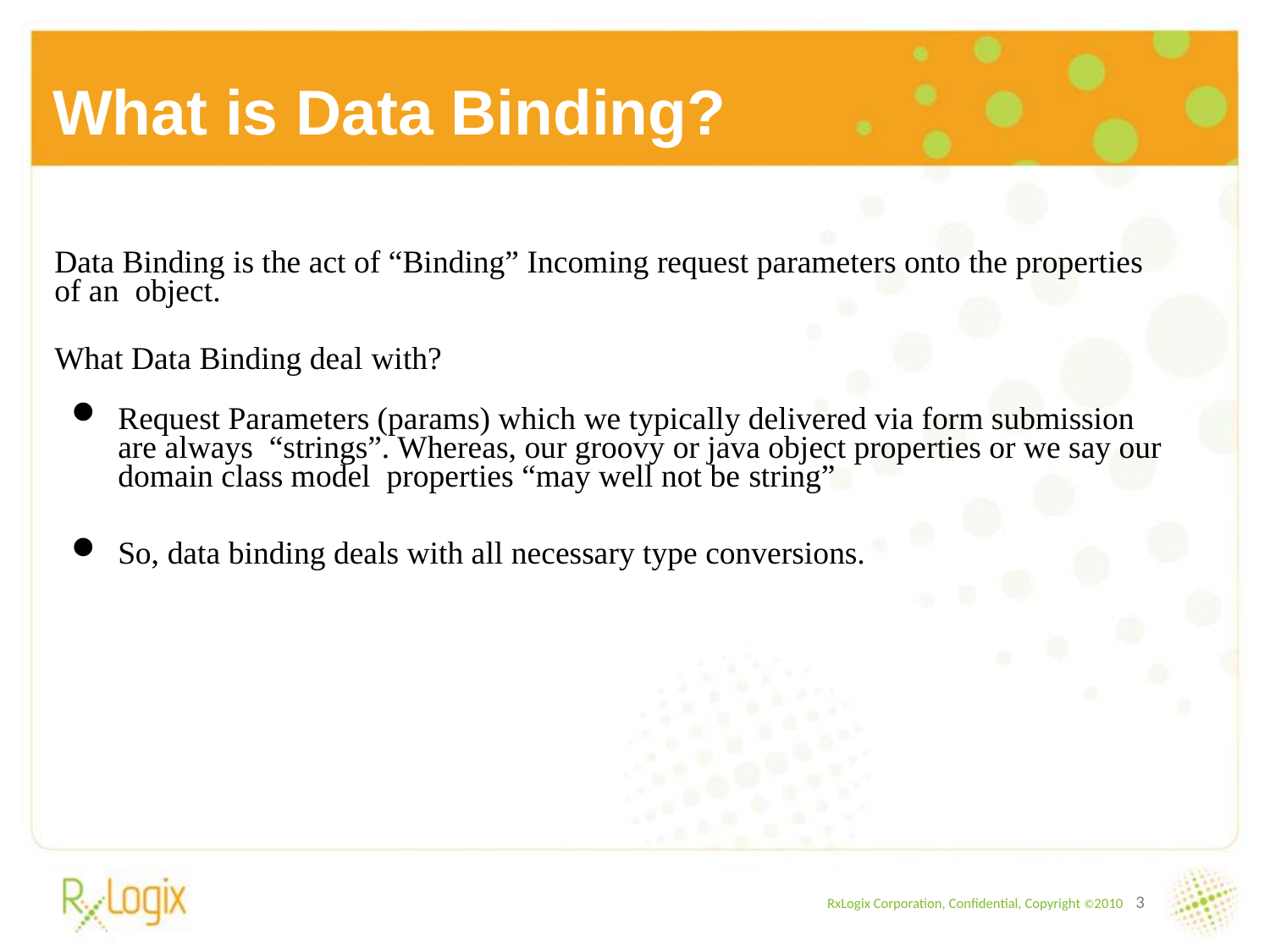

What is Data Binding?
Data Binding is the act of “Binding” Incoming request parameters onto the properties of an  object.

What Data Binding deal with?

Request Parameters (params) which we typically delivered via form submission are always  “strings”. Whereas, our groovy or java object properties or we say our domain class model  properties “may well not be string”

So, data binding deals with all necessary type conversions.